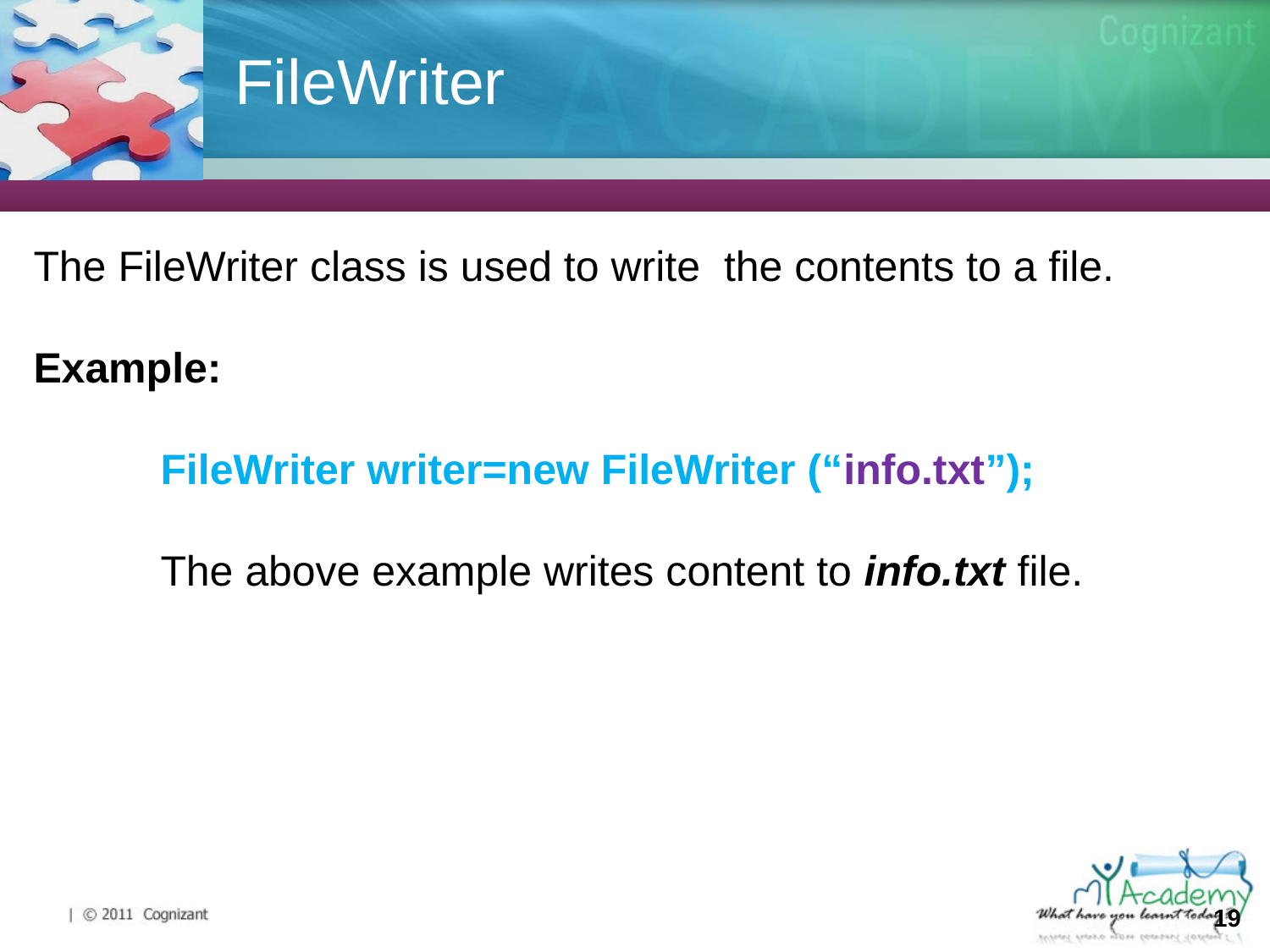

# FileWriter
The FileWriter class is used to write  the contents to a file.

Example:

FileWriter writer=new FileWriter (“info.txt”);

The above example writes content to info.txt file.

19